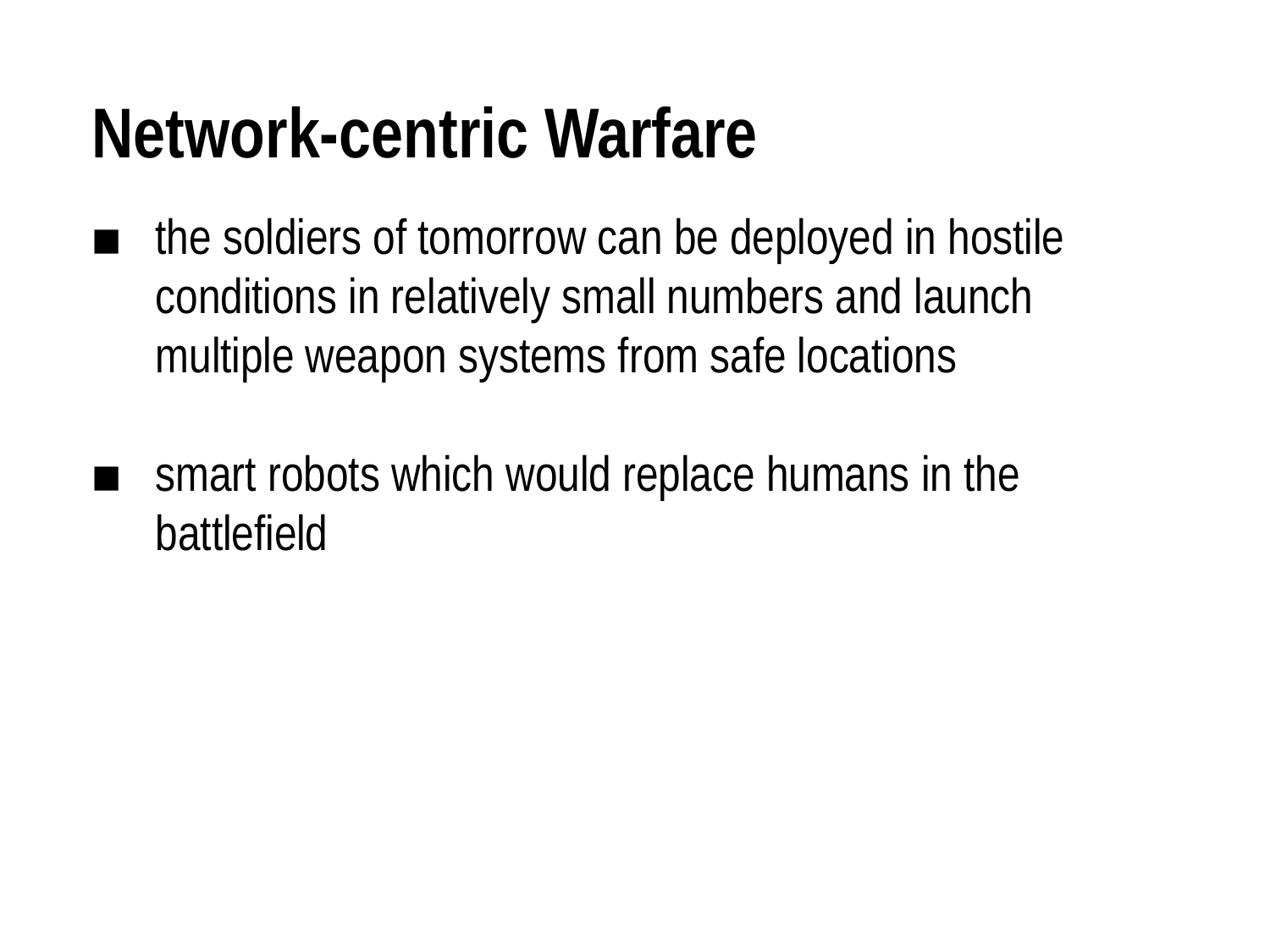

# Network-centric Warfare
the soldiers of tomorrow can be deployed in hostile conditions in relatively small numbers and launch multiple weapon systems from safe locations

smart robots which would replace humans in the battlefield

The Technology of War